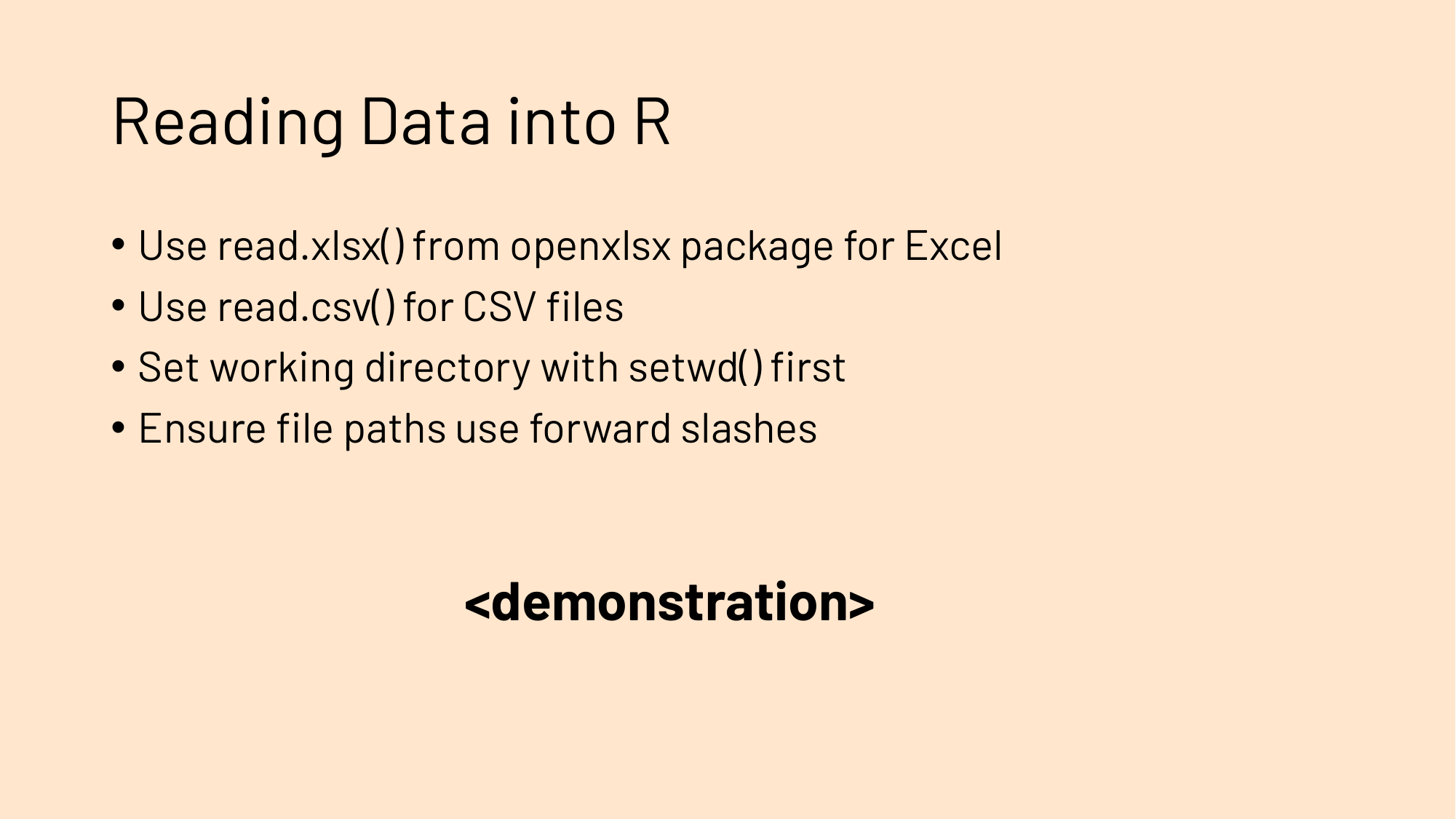

# Reading Data into R
Use read.xlsx() from openxlsx package for Excel
Use read.csv() for CSV files
Set working directory with setwd() first
Ensure file paths use forward slashes
<demonstration>